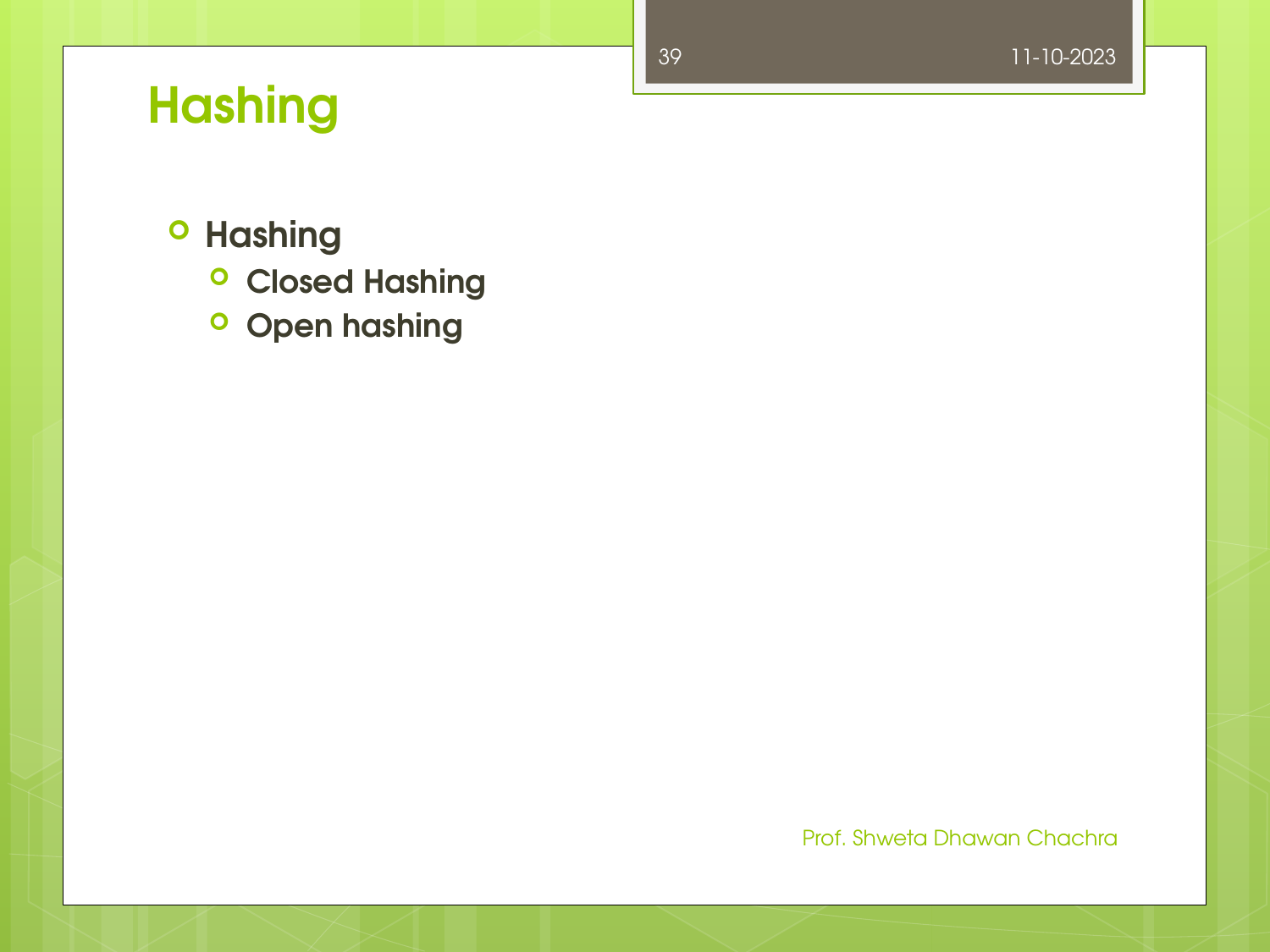

39
11-10-2023
# Hashing
Hashing
Closed Hashing
Open hashing
Prof. Shweta Dhawan Chachra